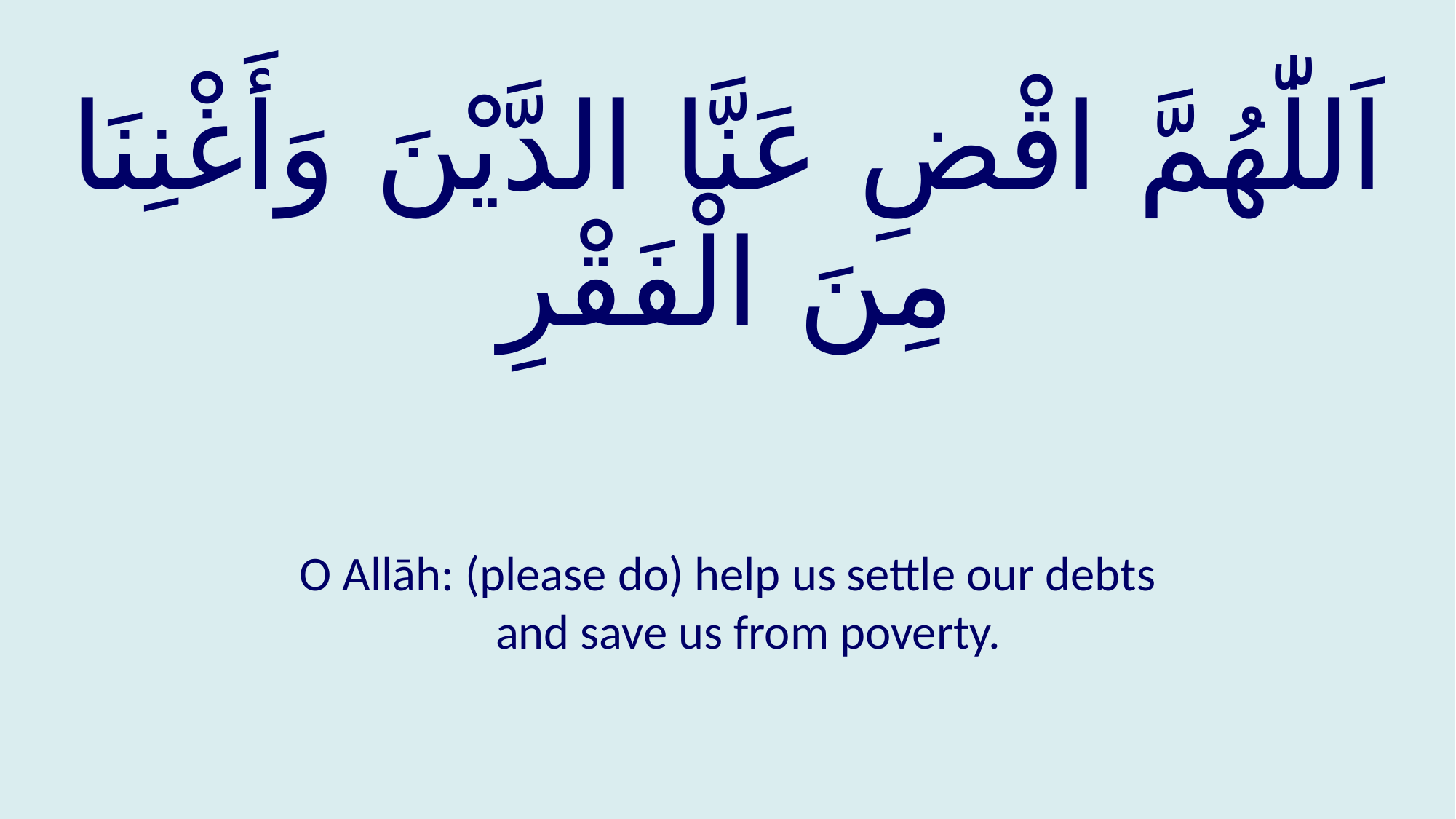

# اَللّٰهُمَّ اقْضِ عَنَّا الدَّيْنَ وَأَغْنِنَا مِنَ الْفَقْرِ
O Allāh: (please do) help us settle our debts and save us from poverty.